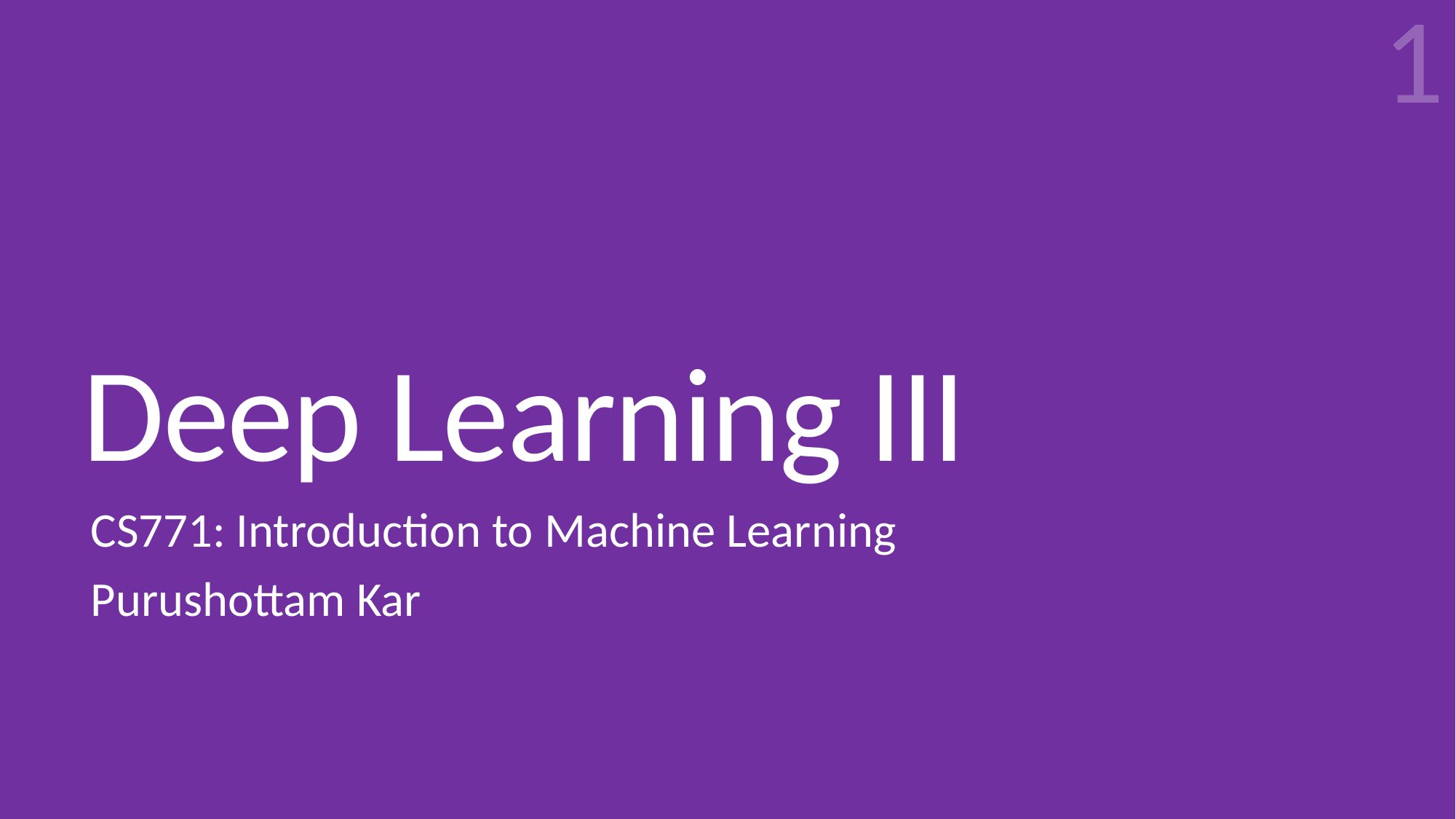

1
# Deep Learning III
CS771: Introduction to Machine Learning
Purushottam Kar